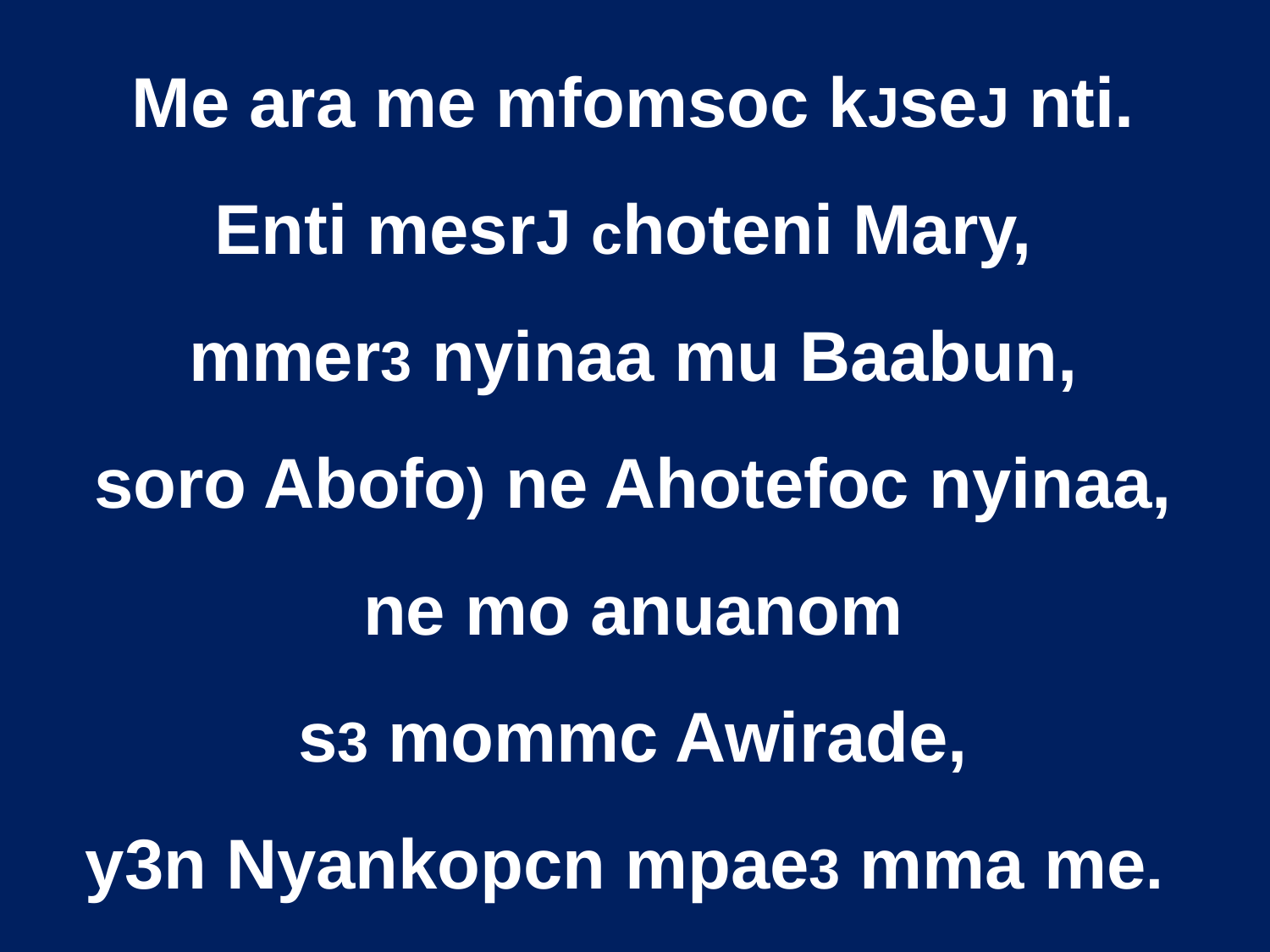

# Me ara me mfomsoc kJseJ nti. Enti mesrJ choteni Mary, mmer3 nyinaa mu Baabun, soro Abofo) ne Ahotefoc nyinaa, ne mo anuanom s3 mommc Awirade, y3n Nyankopcn mpae3 mma me.